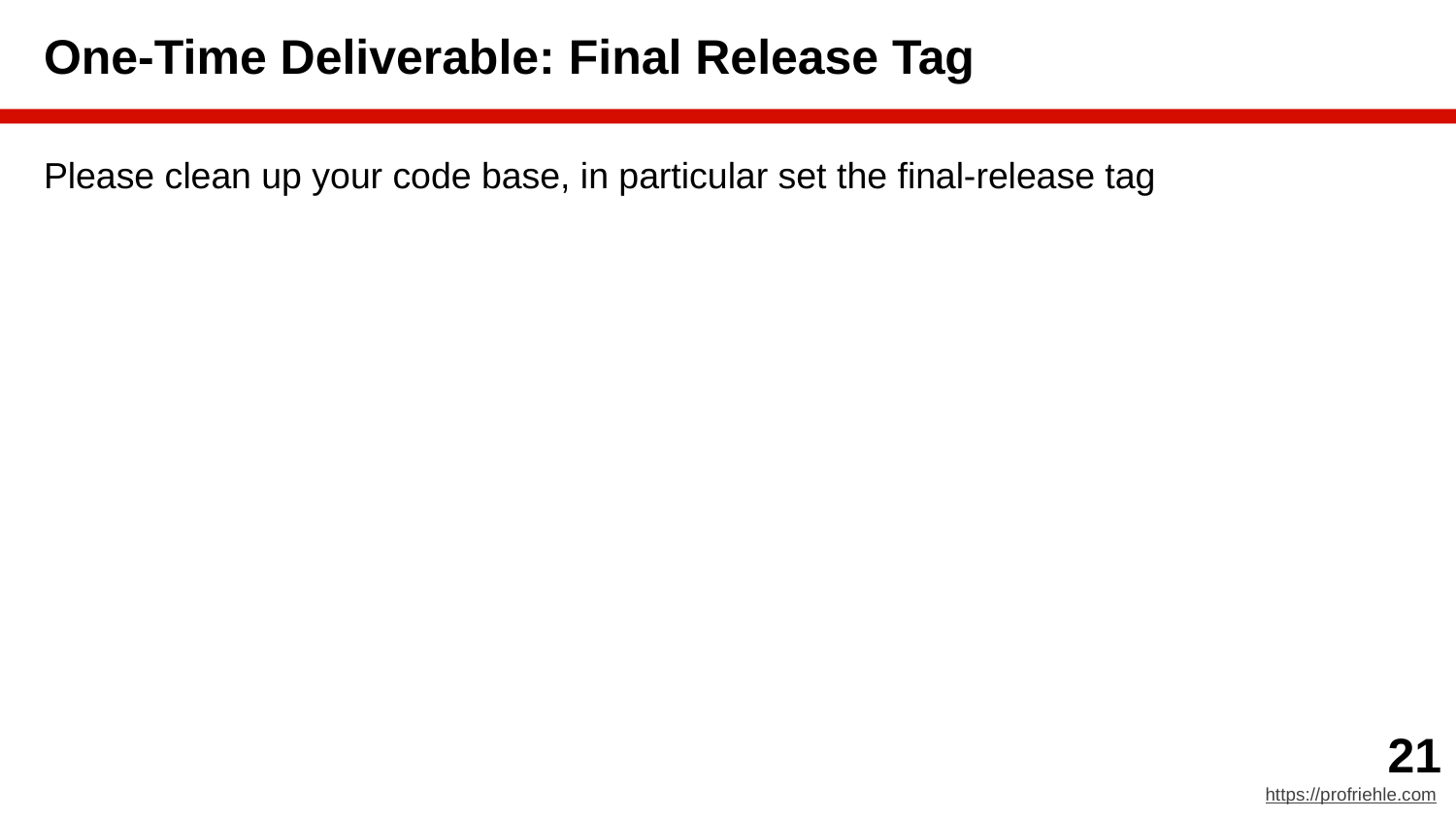

# One-Time Deliverable: Final Release Tag
Please clean up your code base, in particular set the final-release tag
21
https://profriehle.com